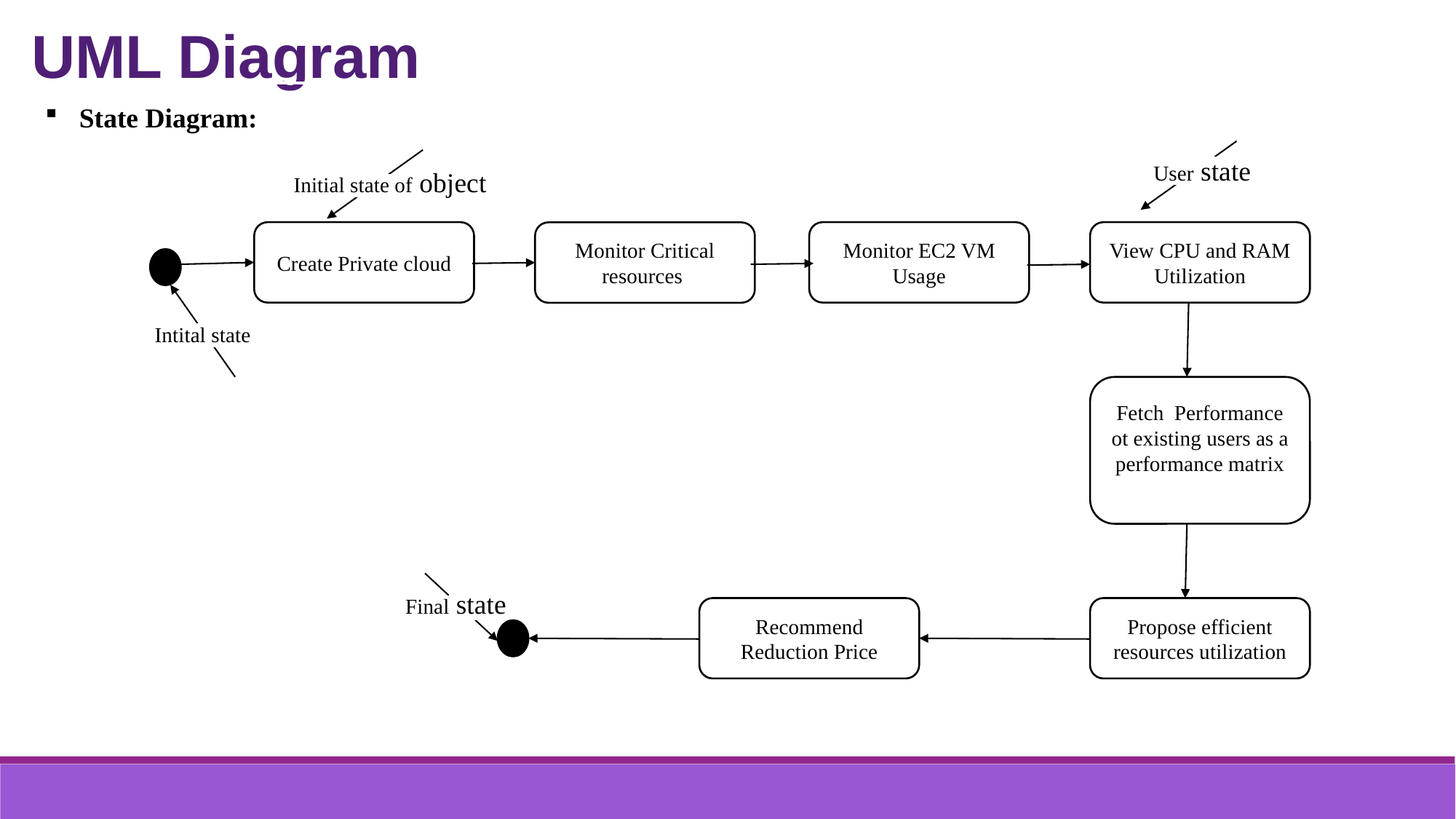

UML Diagram
State Diagram:

User state
Initial state of object
Create Private cloud
Monitor EC2 VM Usage

View CPU and RAM Utilization

Monitor Critical resources

Intital state
Fetch  Performance ot existing users as a performance matrix

Final state
Recommend Reduction Price
Propose efficient resources utilization